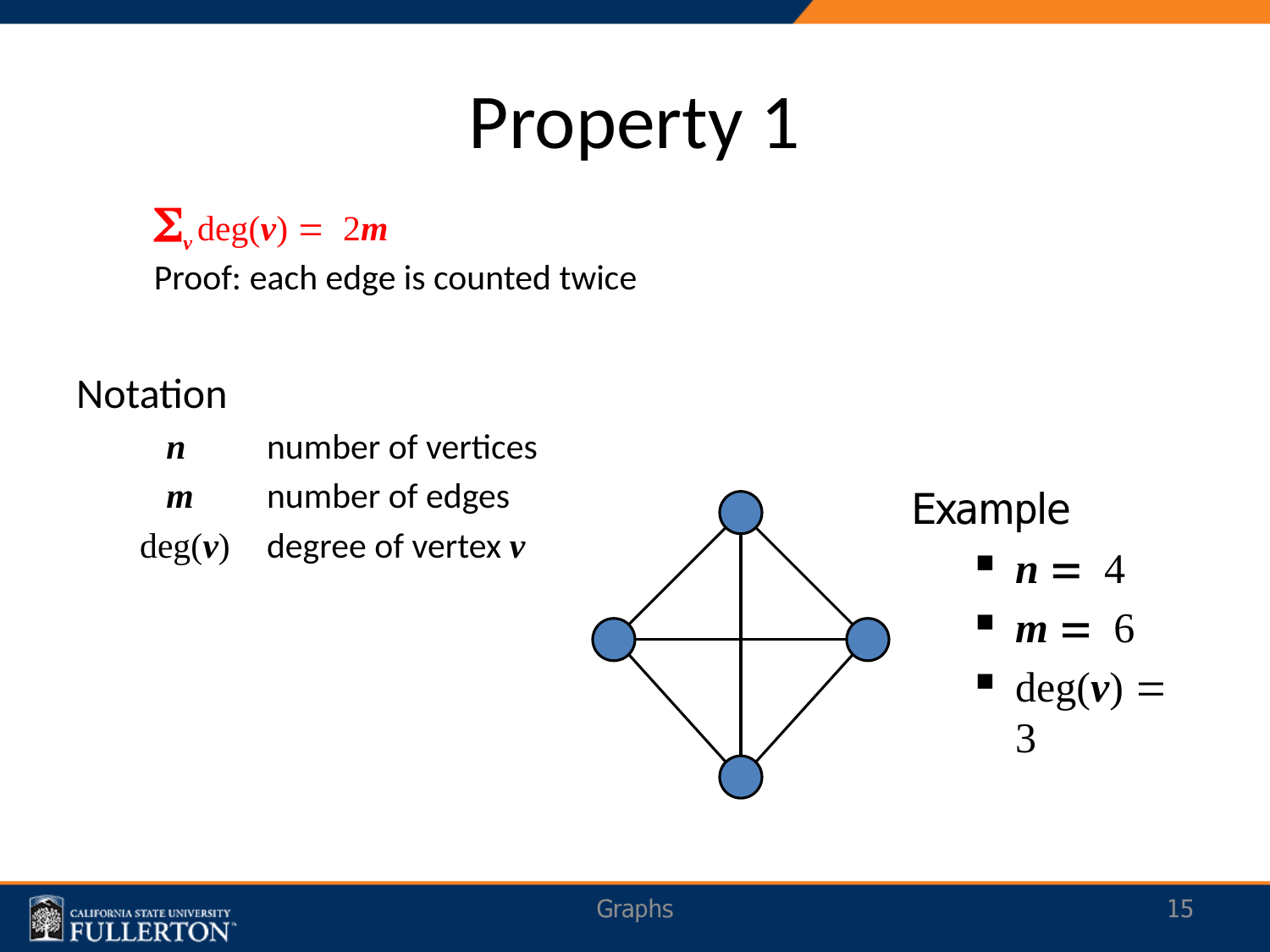

# Property 1
Σv deg(v) = 2m
Proof: each edge is counted twice
Notation
   n	number of vertices
   m	number of edges
deg(v)	degree of vertex v
Example
n = 4
m = 6
deg(v) = 3

Graphs
15